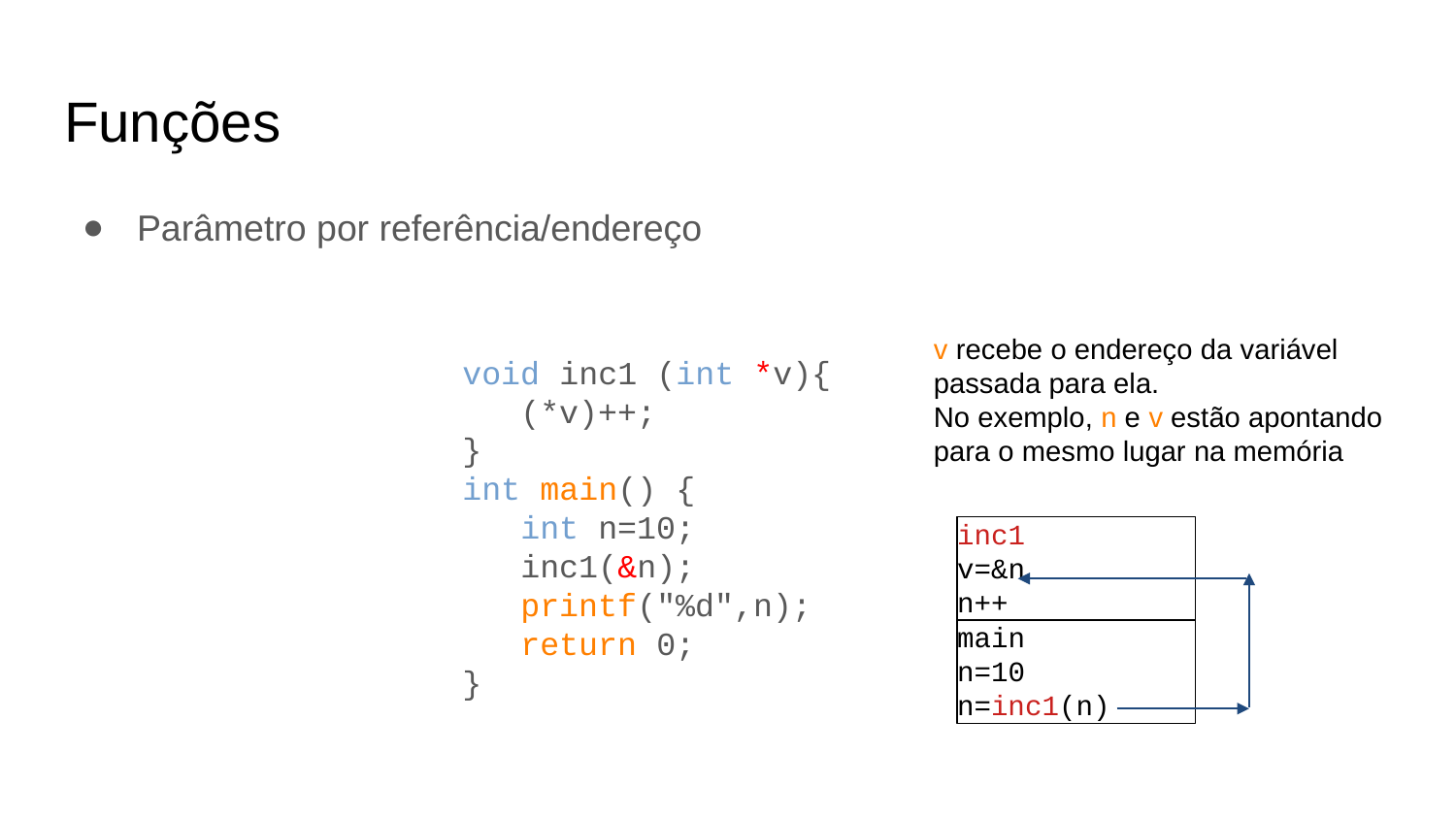

Funções
Parâmetro por referência/endereço

v recebe o endereço da variável
passada para ela.
No exemplo, n e v estão apontando para o mesmo lugar na memória
void inc1 (int *v){
   (*v)++;
}
int main() {
   int n=10;
   inc1(&n);
   printf("%d",n);
   return 0;
}

inc1
v=&n
n++
main
n=10
n=inc1(n)